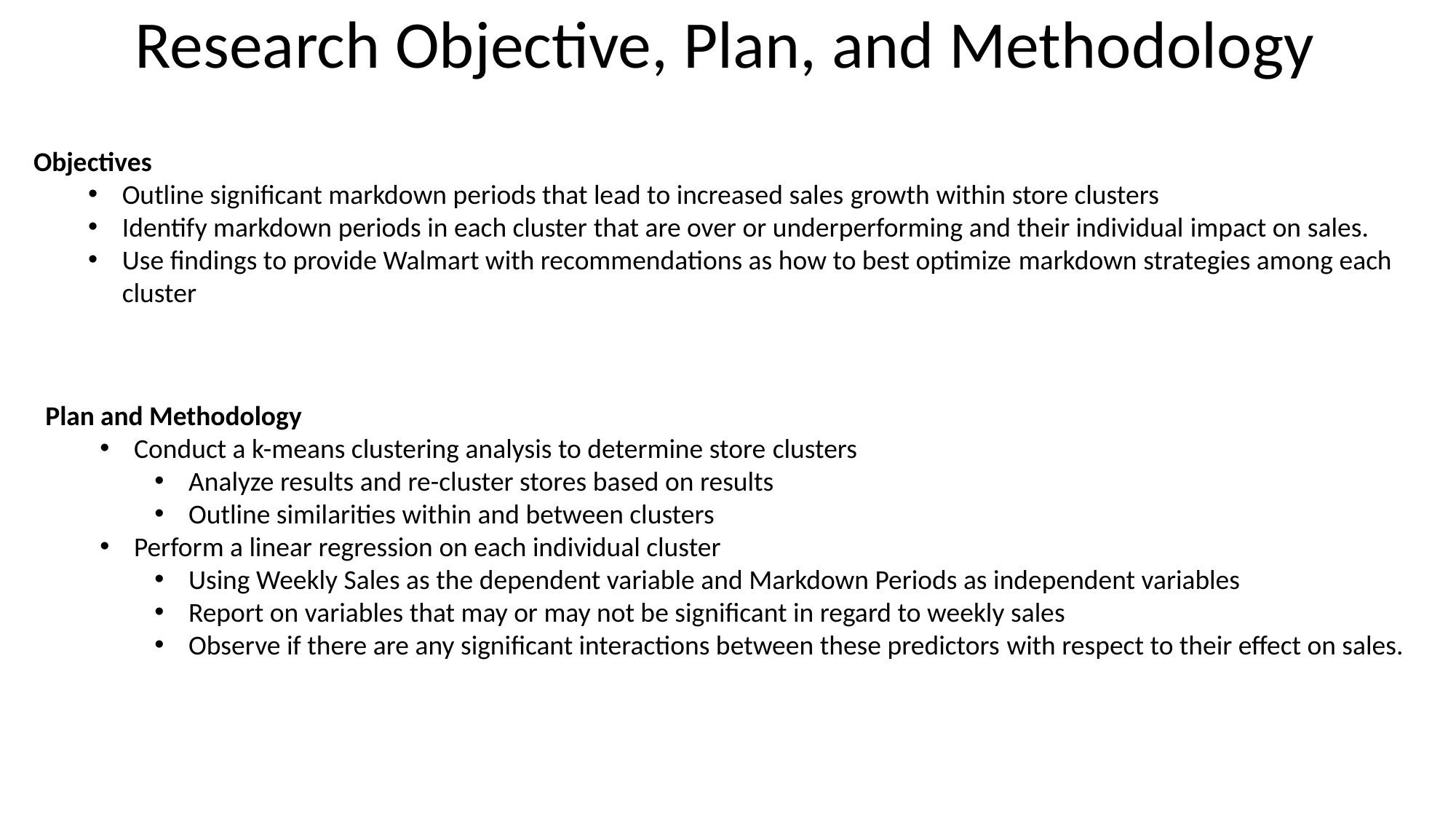

# Research Objective, Plan, and Methodology
Objectives
Outline significant markdown periods that lead to increased sales growth within store clusters
Identify markdown periods in each cluster that are over or underperforming and their individual impact on sales.
Use findings to provide Walmart with recommendations as how to best optimize markdown strategies among each cluster

Plan and Methodology
Conduct a k-means clustering analysis to determine store clusters
Analyze results and re-cluster stores based on results
Outline similarities within and between clusters
Perform a linear regression on each individual cluster
Using Weekly Sales as the dependent variable and Markdown Periods as independent variables
Report on variables that may or may not be significant in regard to weekly sales
Observe if there are any significant interactions between these predictors with respect to their effect on sales.